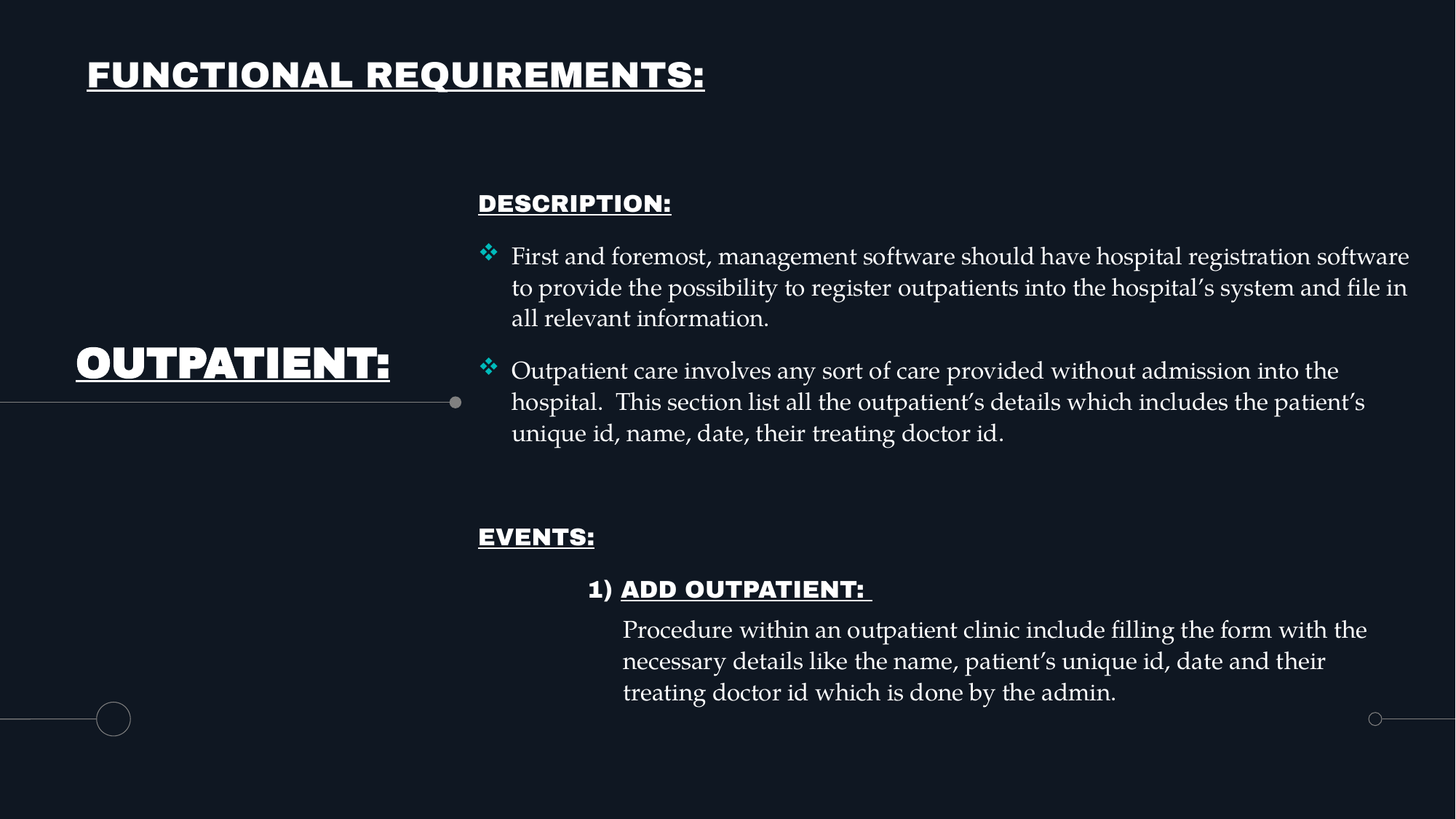

FUNCTIONAL REQUIREMENTS:

DESCRIPTION:
First and foremost, management software should have hospital registration software to provide the possibility to register outpatients into the hospital’s system and file in all relevant information.
Outpatient care involves any sort of care provided without admission into the hospital.  This section list all the outpatient’s details which includes the patient’s unique id, name, date, their treating doctor id.

EVENTS:
	1) ADD OUTPATIENT:
	      Procedure within an outpatient clinic include filling the form with the 	      necessary details like the name, patient’s unique id, date and their 		      treating doctor id which is done by the admin.

# OUTPATIENT: